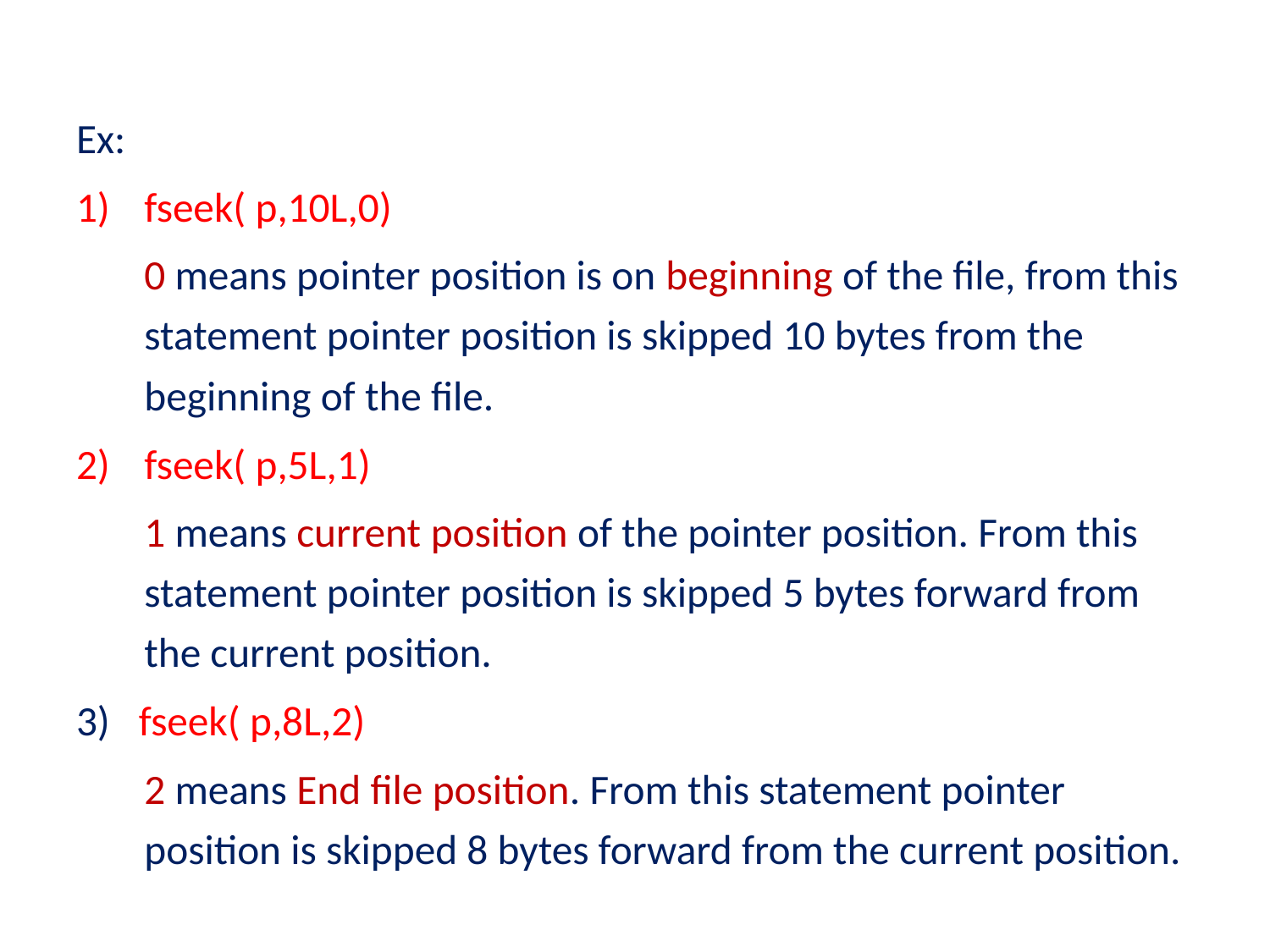

Ex:
fseek( p,10L,0)
	0 means pointer position is on beginning of the file, from this statement pointer position is skipped 10 bytes from the beginning of the file.
fseek( p,5L,1)
	1 means current position of the pointer position. From this statement pointer position is skipped 5 bytes forward from the current position.
3)   fseek( p,8L,2)
	2 means End file position. From this statement pointer position is skipped 8 bytes forward from the current position.